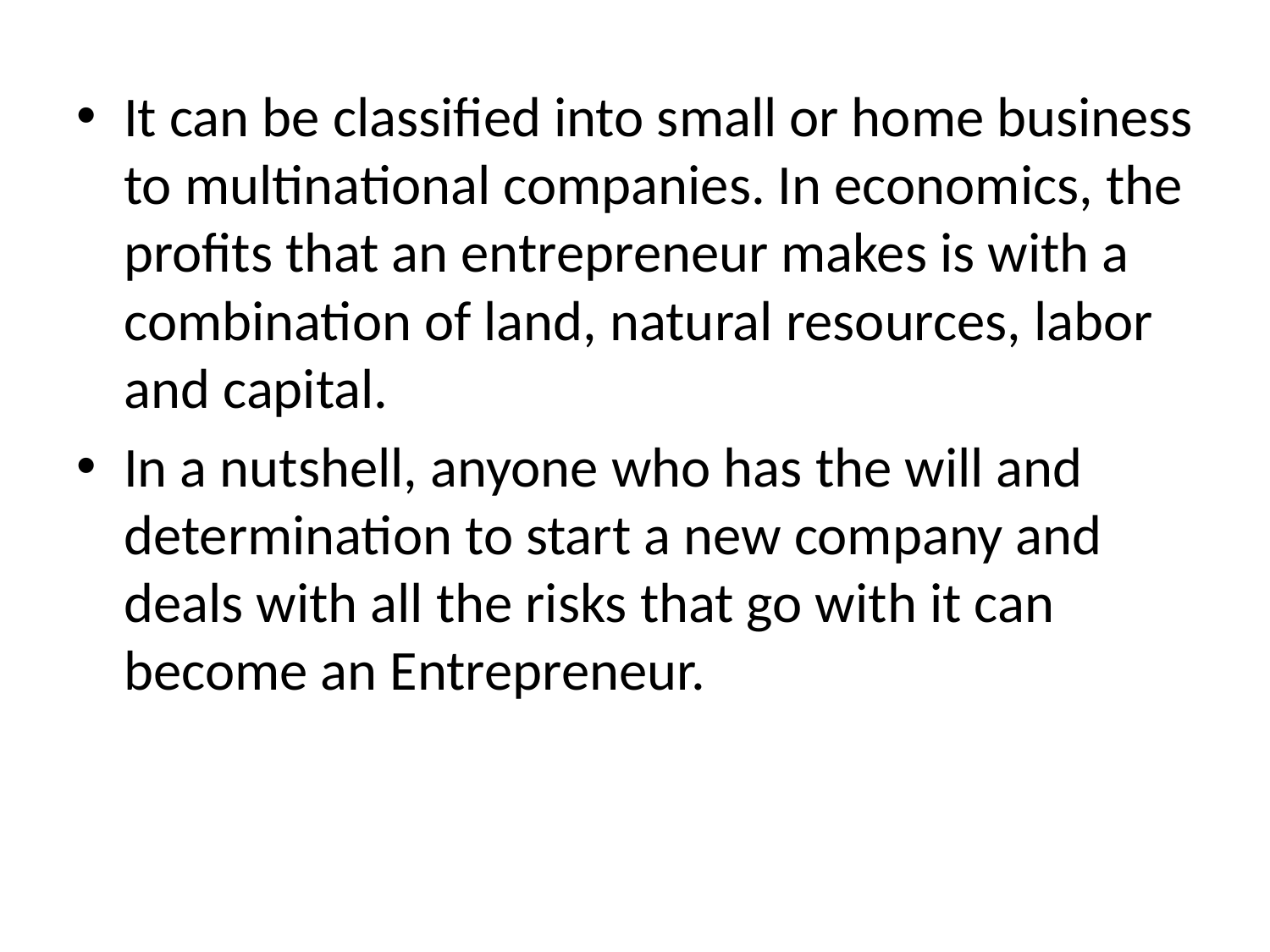

It can be classified into small or home business to multinational companies. In economics, the profits that an entrepreneur makes is with a combination of land, natural resources, labor and capital.
In a nutshell, anyone who has the will and determination to start a new company and deals with all the risks that go with it can become an Entrepreneur.